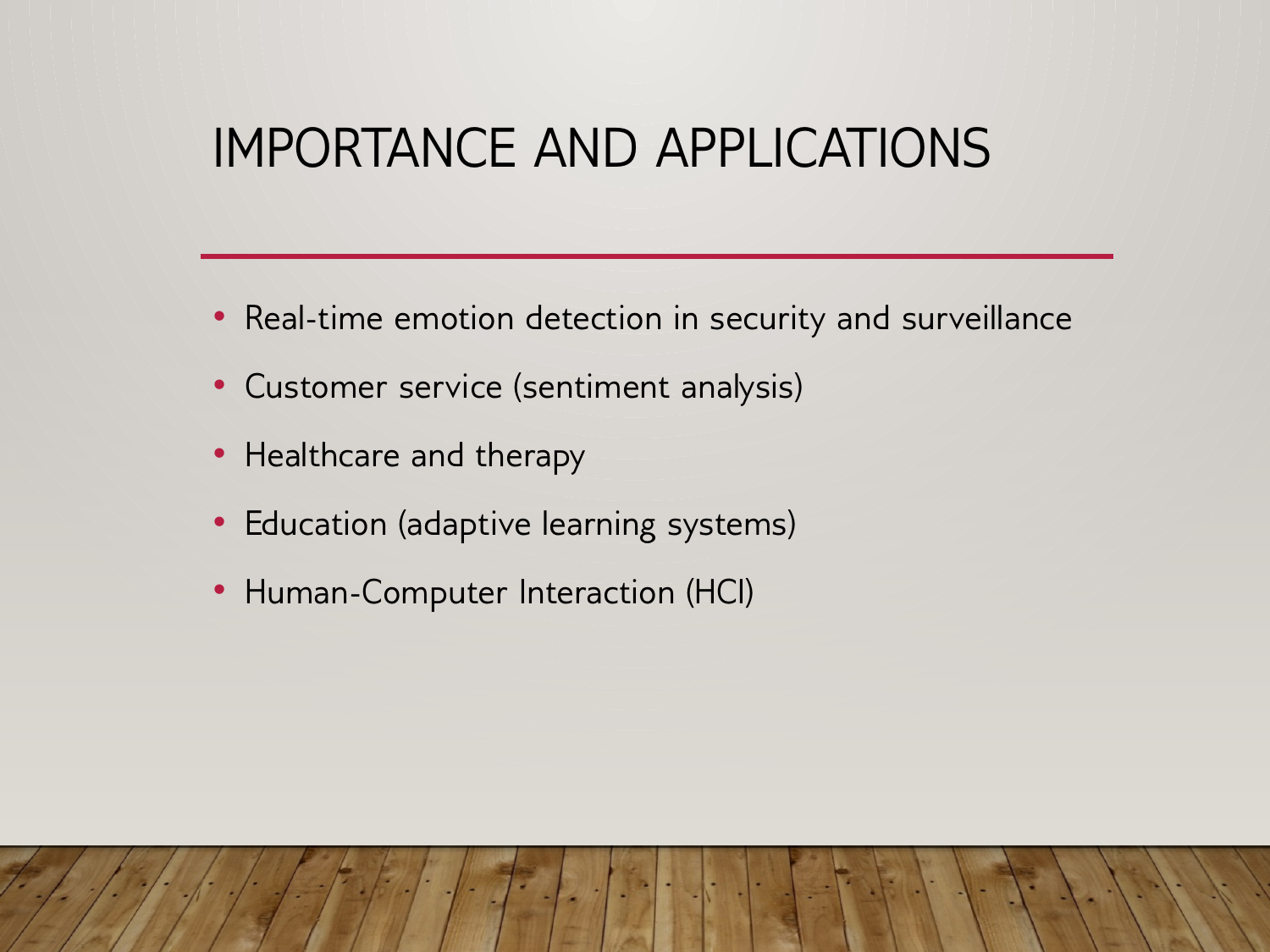

# Importance and Applications
Real-time emotion detection in security and surveillance
Customer service (sentiment analysis)
Healthcare and therapy
Education (adaptive learning systems)
Human-Computer Interaction (HCI)